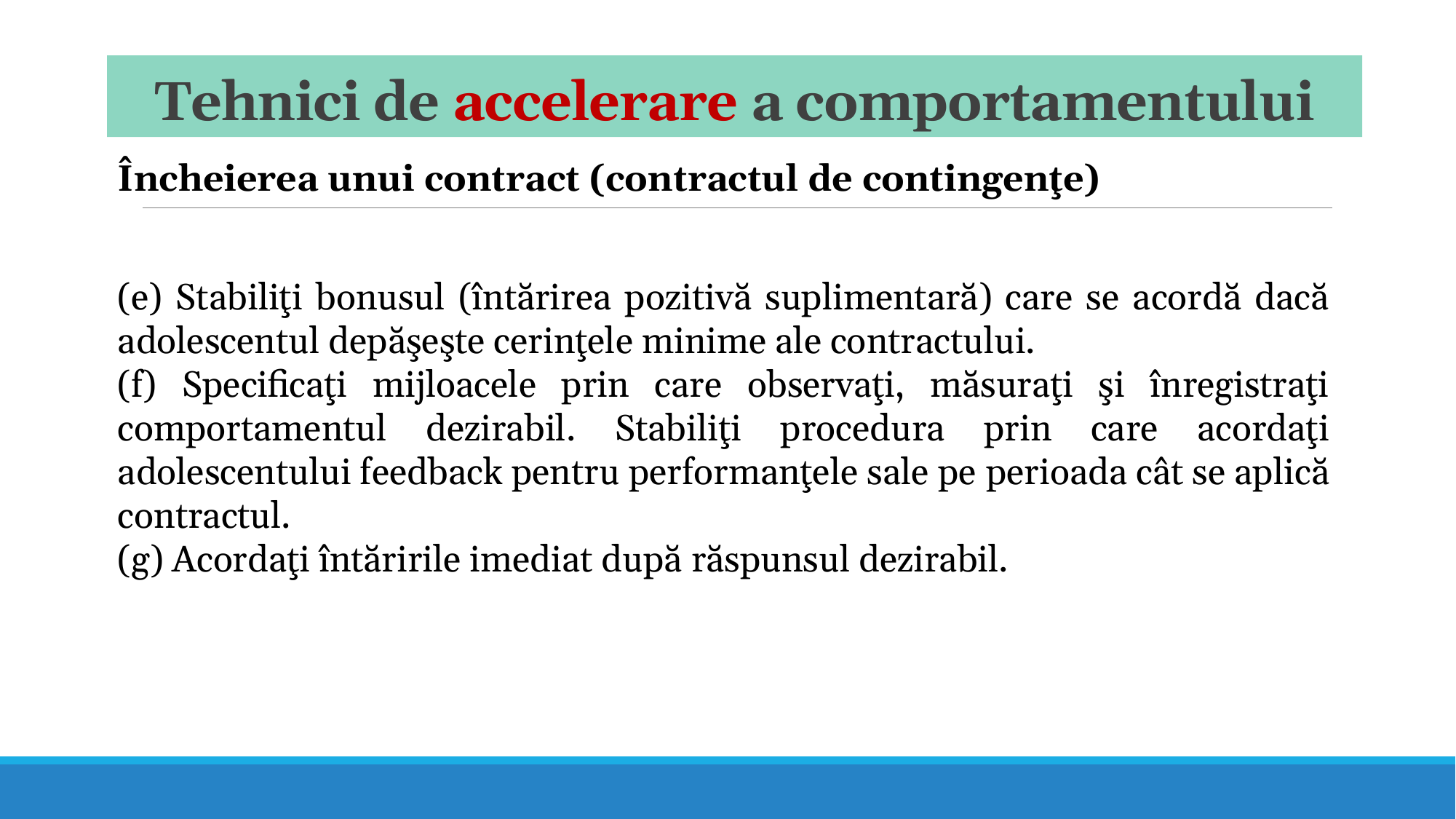

# Tehnici de accelerare a comportamentului
Încheierea unui contract (contractul de contingenţe)
(e) Stabiliţi bonusul (întărirea pozitivă suplimentară) care se acordă dacă adolescentul depăşeşte cerinţele minime ale contractului.
(f) Specificaţi mijloacele prin care observaţi, măsuraţi şi înregistraţi comportamentul dezirabil. Stabiliţi procedura prin care acordaţi adolescentului feedback pentru performanţele sale pe perioada cât se aplică contractul.
(g) Acordaţi întăririle imediat după răspunsul dezirabil.